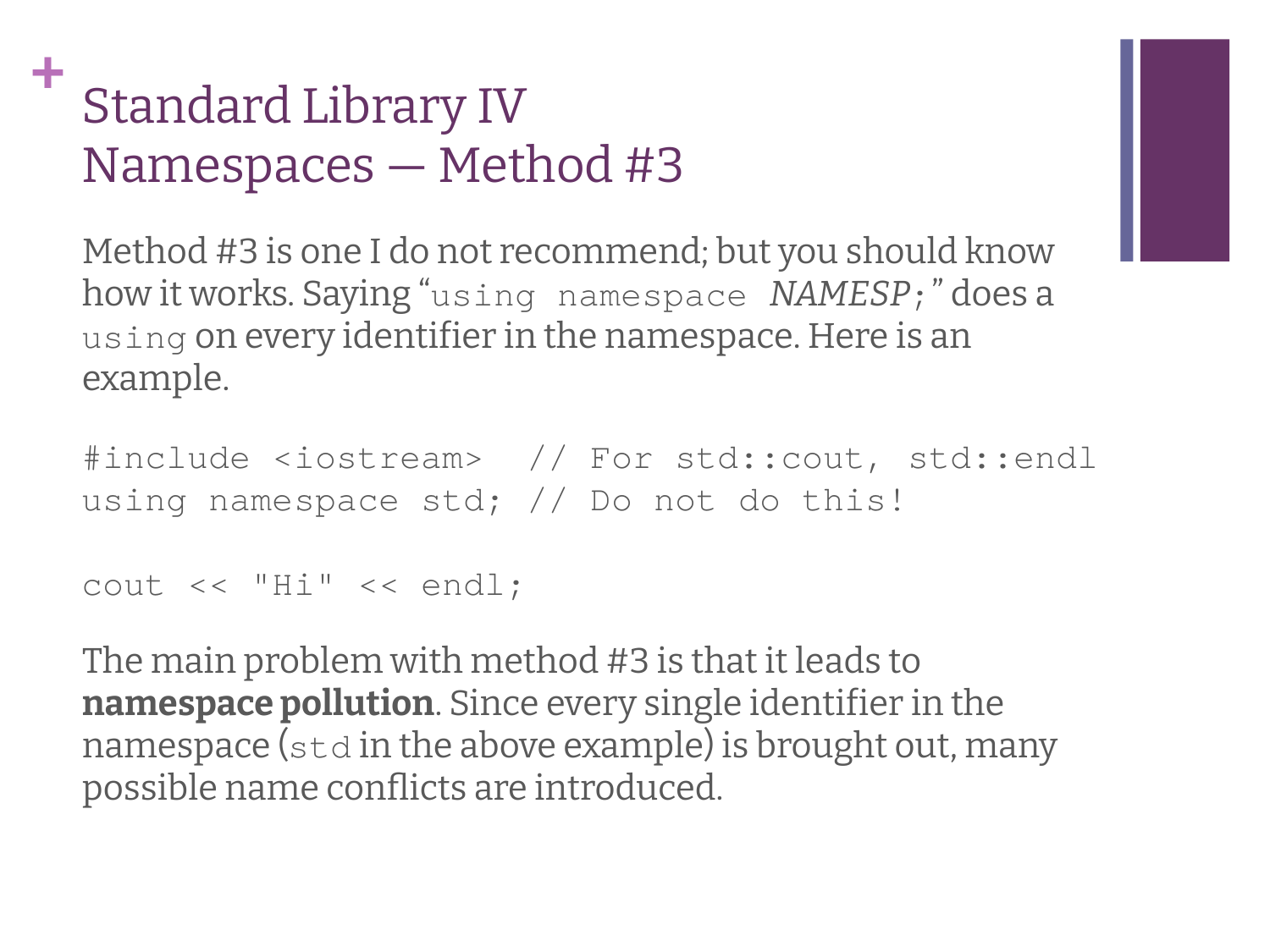

# Standard Library IV Namespaces — Method #3
Method #3 is one I do not recommend; but you should know how it works. Saying “using namespace NAMESP;” does a using on every identifier in the namespace. Here is an example.
#include <iostream>  // For std::cout, std::endl
using namespace std; // Do not do this!
cout << "Hi" << endl;
The main problem with method #3 is that it leads to namespace pollution. Since every single identifier in the namespace (std in the above example) is brought out, many possible name conflicts are introduced.